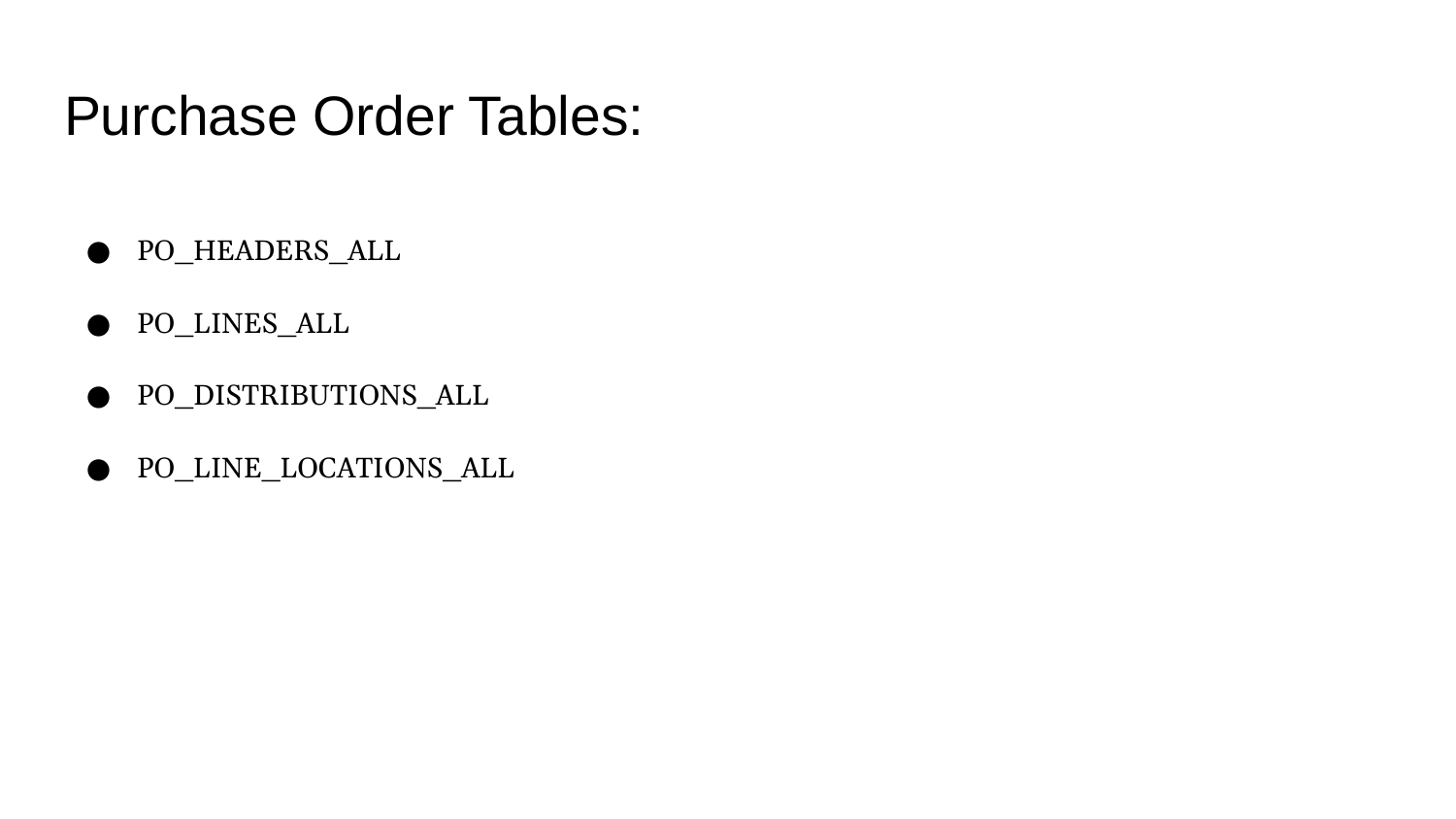

# Purchase Order Tables:
PO_HEADERS_ALL
PO_LINES_ALL
PO_DISTRIBUTIONS_ALL
PO_LINE_LOCATIONS_ALL